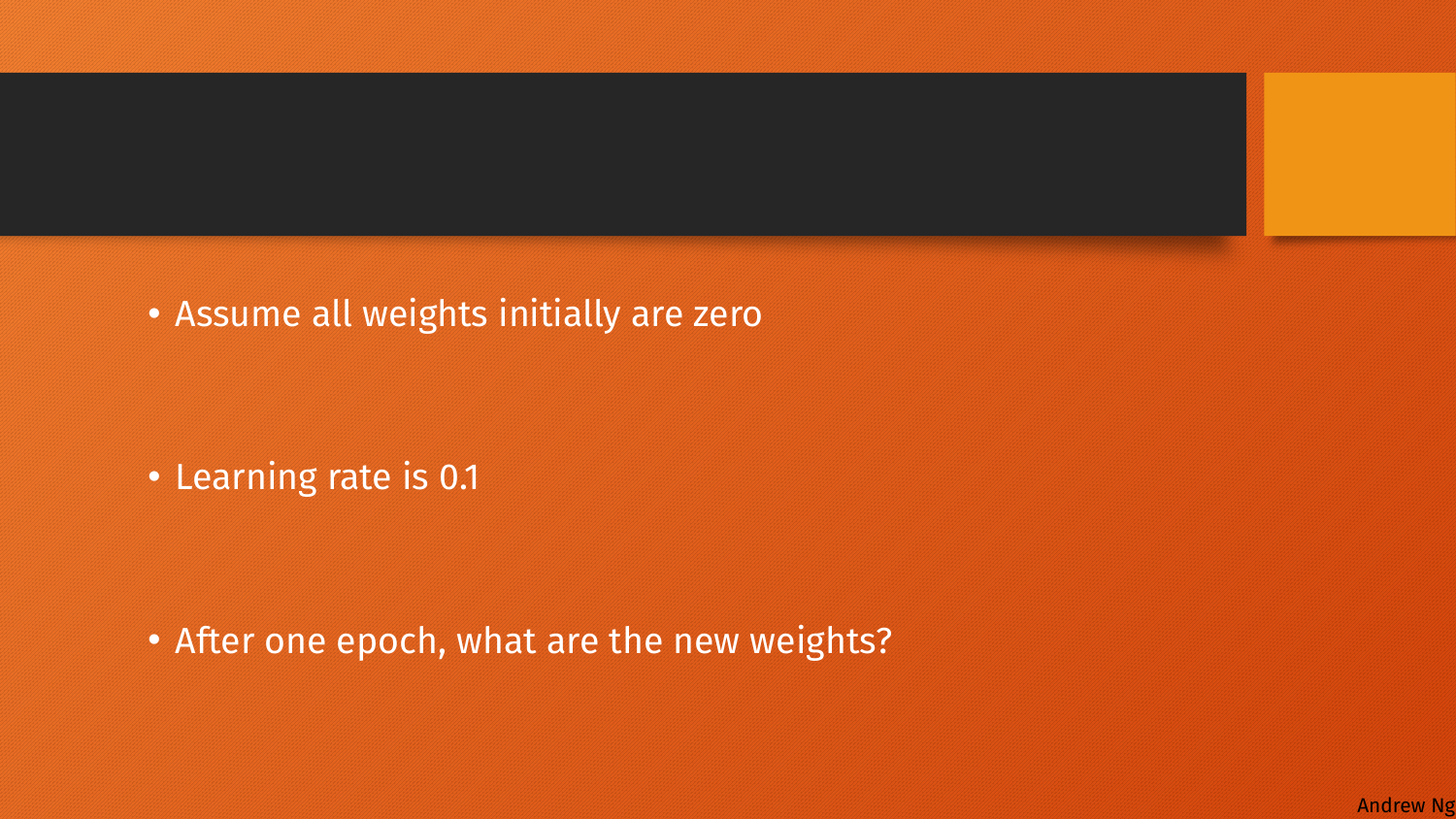

#
Assume all weights initially are zero

Learning rate is 0.1

After one epoch, what are the new weights?